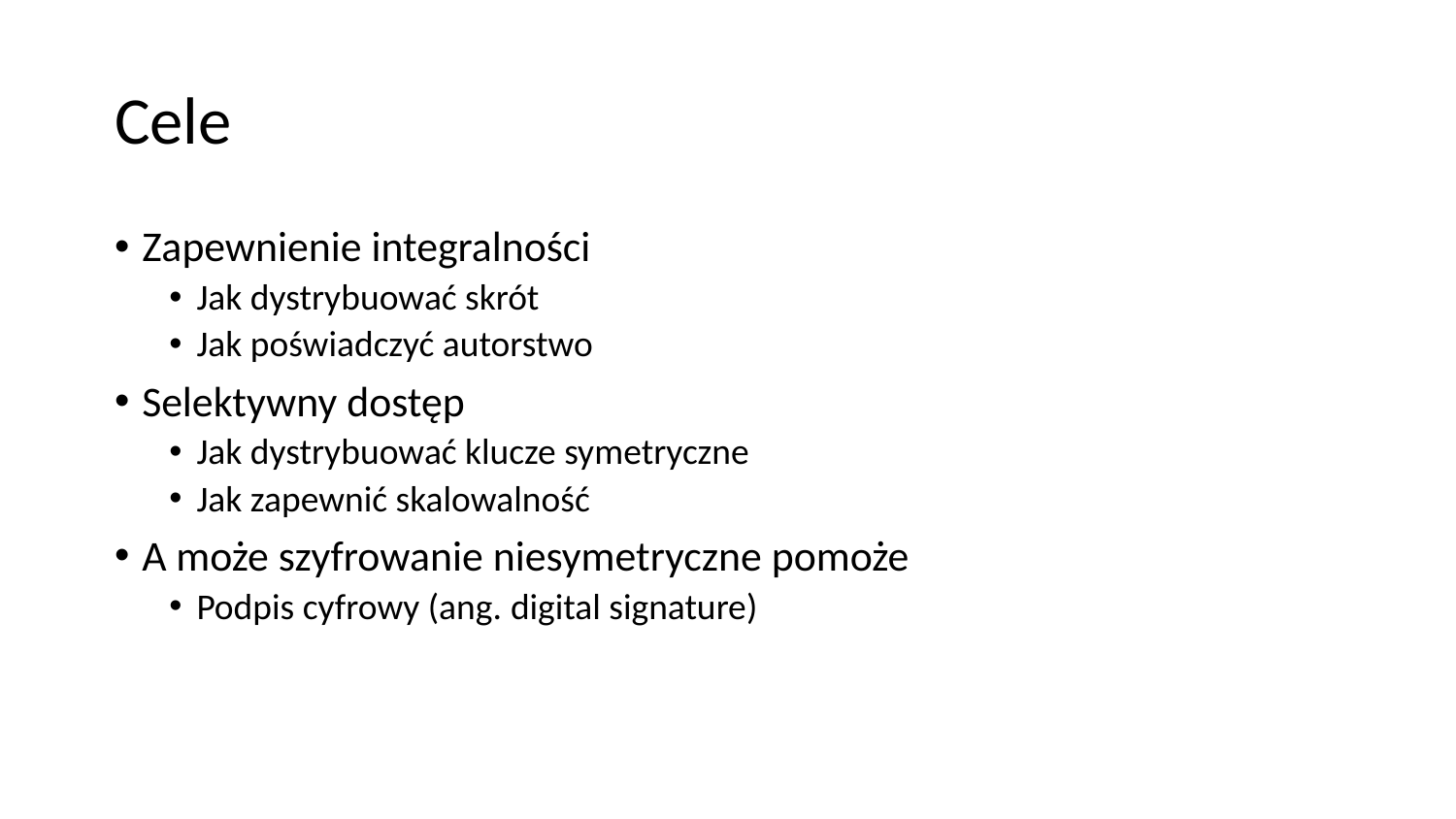

# Cele
Zapewnienie integralności
Jak dystrybuować skrót
Jak poświadczyć autorstwo
Selektywny dostęp
Jak dystrybuować klucze symetryczne
Jak zapewnić skalowalność
A może szyfrowanie niesymetryczne pomoże
Podpis cyfrowy (ang. digital signature)